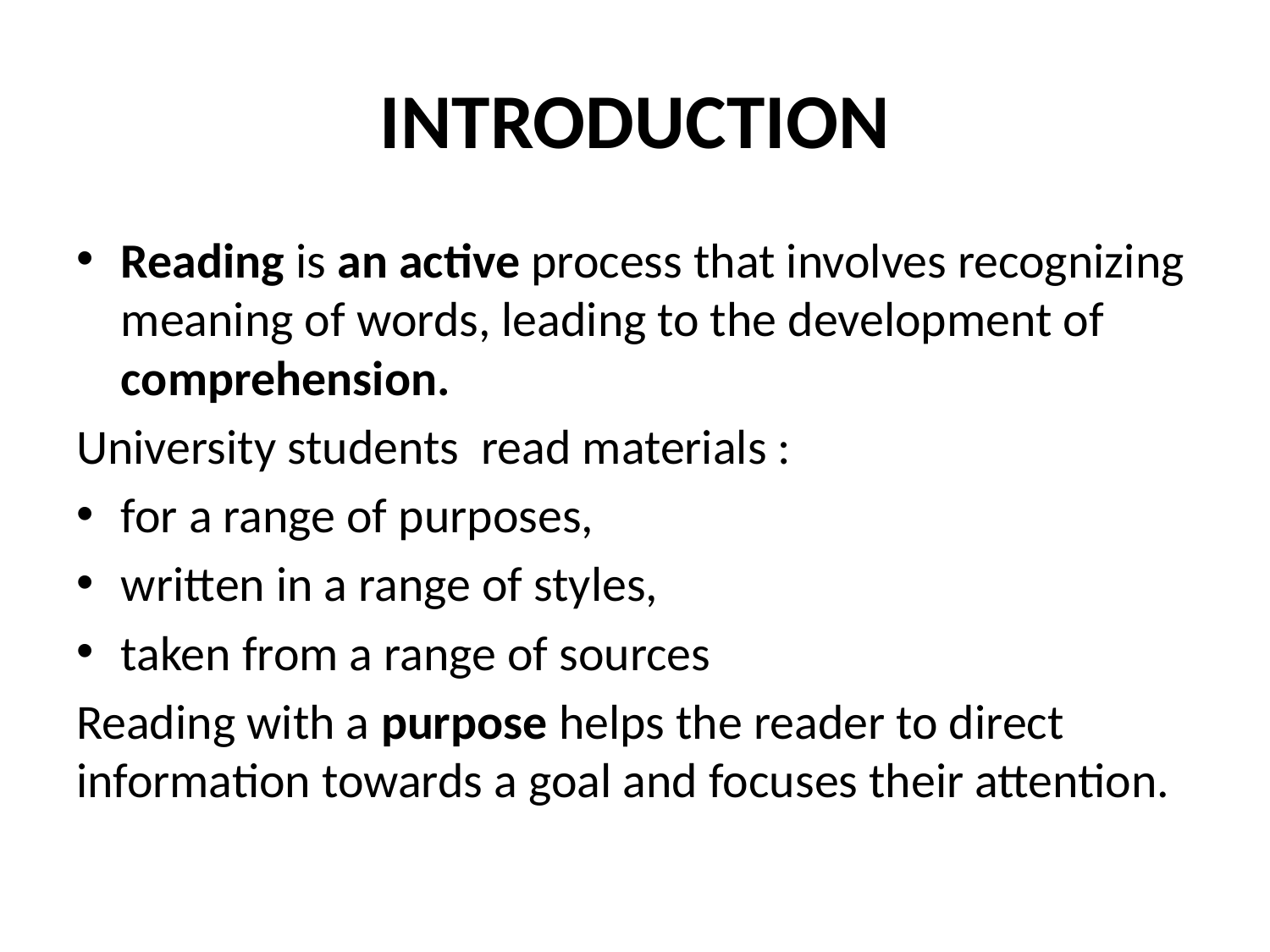

# INTRODUCTION
Reading is an active process that involves recognizing meaning of words, leading to the development of comprehension.
University students  read materials :
for a range of purposes,
written in a range of styles,
taken from a range of sources
Reading with a purpose helps the reader to direct information towards a goal and focuses their attention.